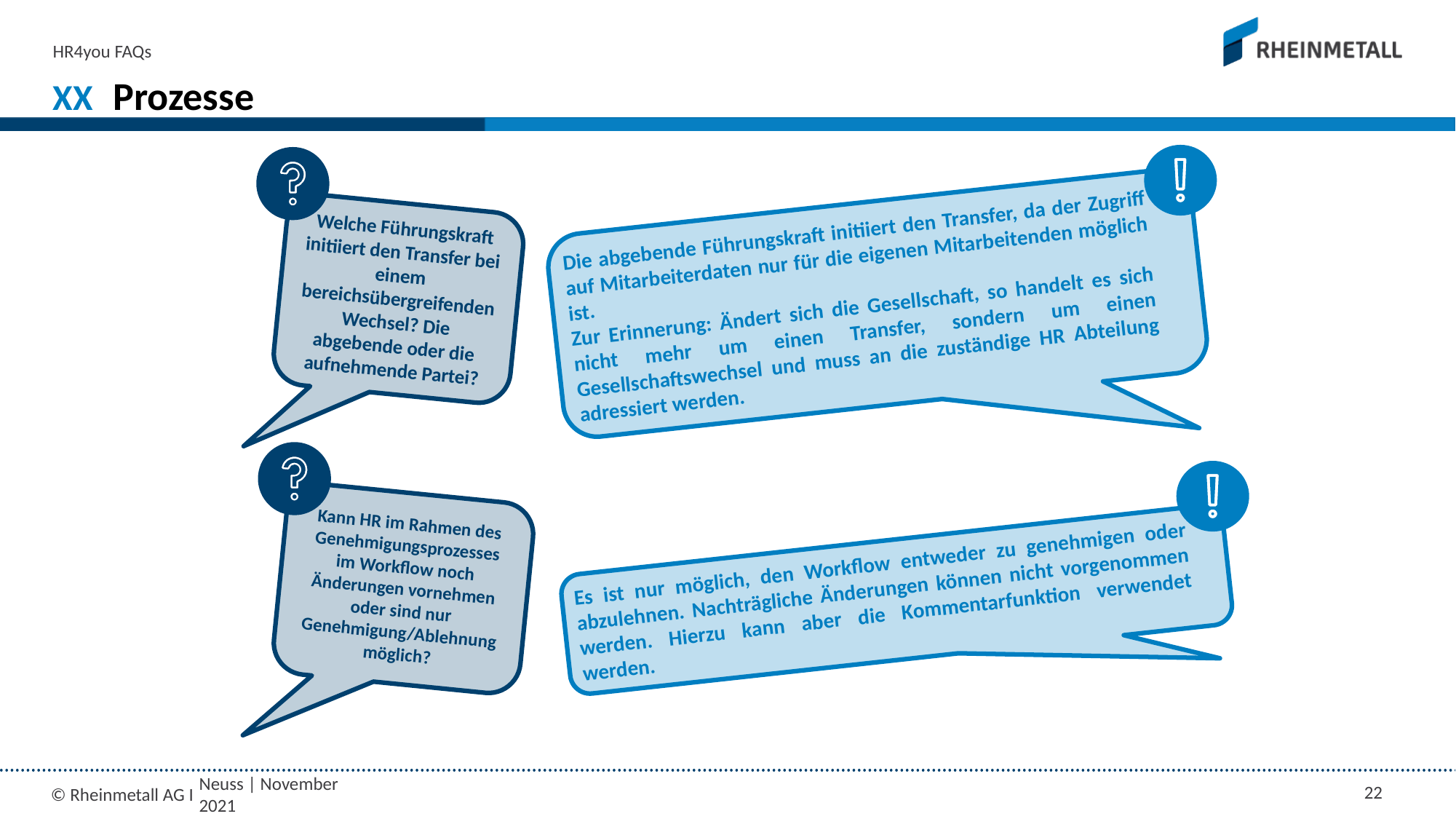

HR4you FAQs
XX
# Prozesse

Welche Führungskraft initiiert den Transfer bei einem bereichsübergreifenden Wechsel? Die abgebende oder die aufnehmende Partei?
Die abgebende Führungskraft initiiert den Transfer, da der Zugriff auf Mitarbeiterdaten nur für die eigenen Mitarbeitenden möglich ist.
Zur Erinnerung: Ändert sich die Gesellschaft, so handelt es sich nicht mehr um einen Transfer, sondern um einen Gesellschaftswechsel und muss an die zuständige HR Abteilung adressiert werden.

Kann HR im Rahmen des Genehmigungsprozesses im Workflow noch Änderungen vornehmen oder sind nur Genehmigung/Ablehnung möglich?

Es ist nur möglich, den Workflow entweder zu genehmigen oder abzulehnen. Nachträgliche Änderungen können nicht vorgenommen werden. Hierzu kann aber die Kommentarfunktion verwendet werden.
Neuss | November 2021
22